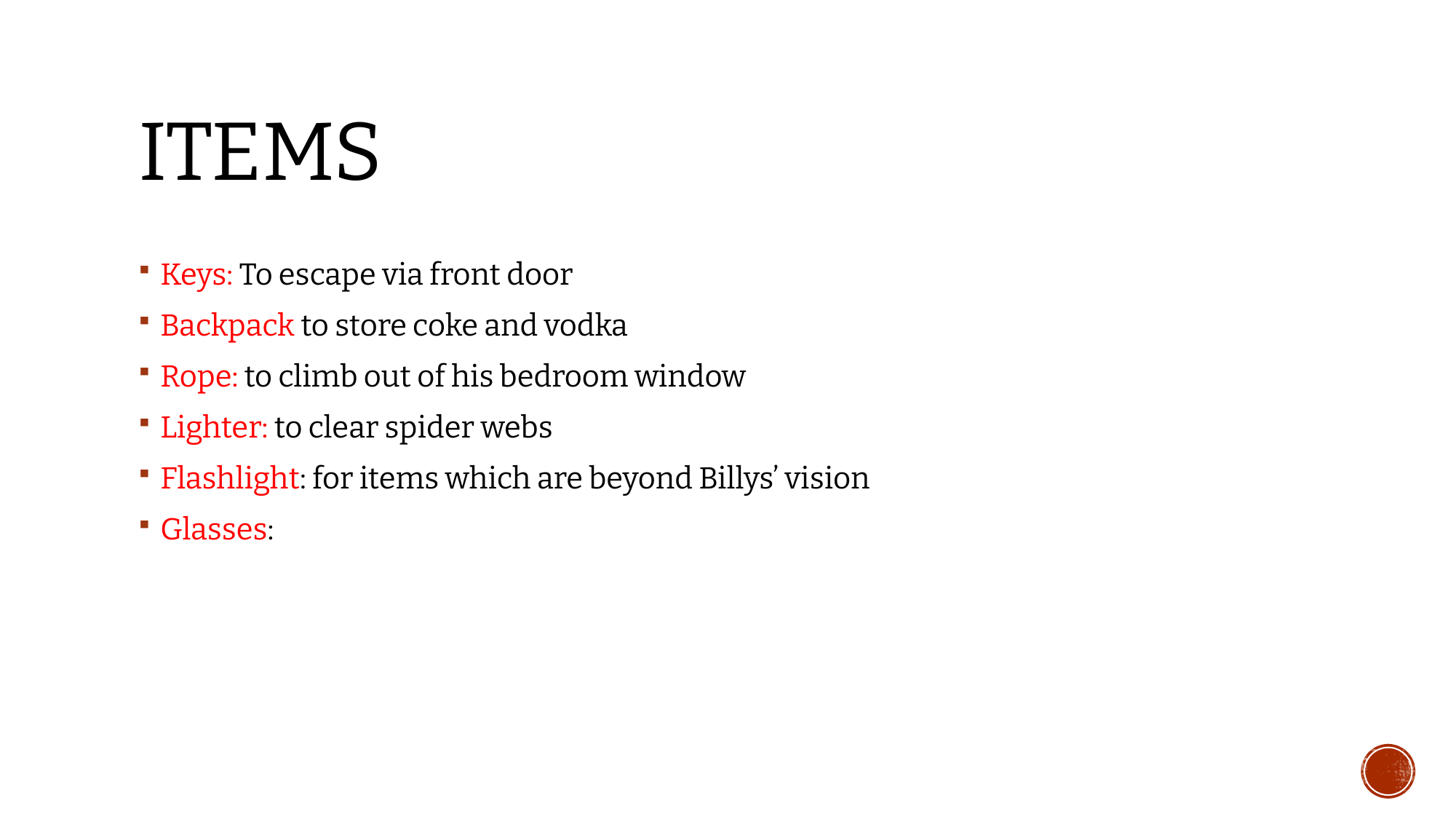

# items
Keys: To escape via front door
Backpack to store coke and vodka
Rope: to climb out of his bedroom window
Lighter: to clear spider webs
Flashlight: for items which are beyond Billys’ vision
Glasses: